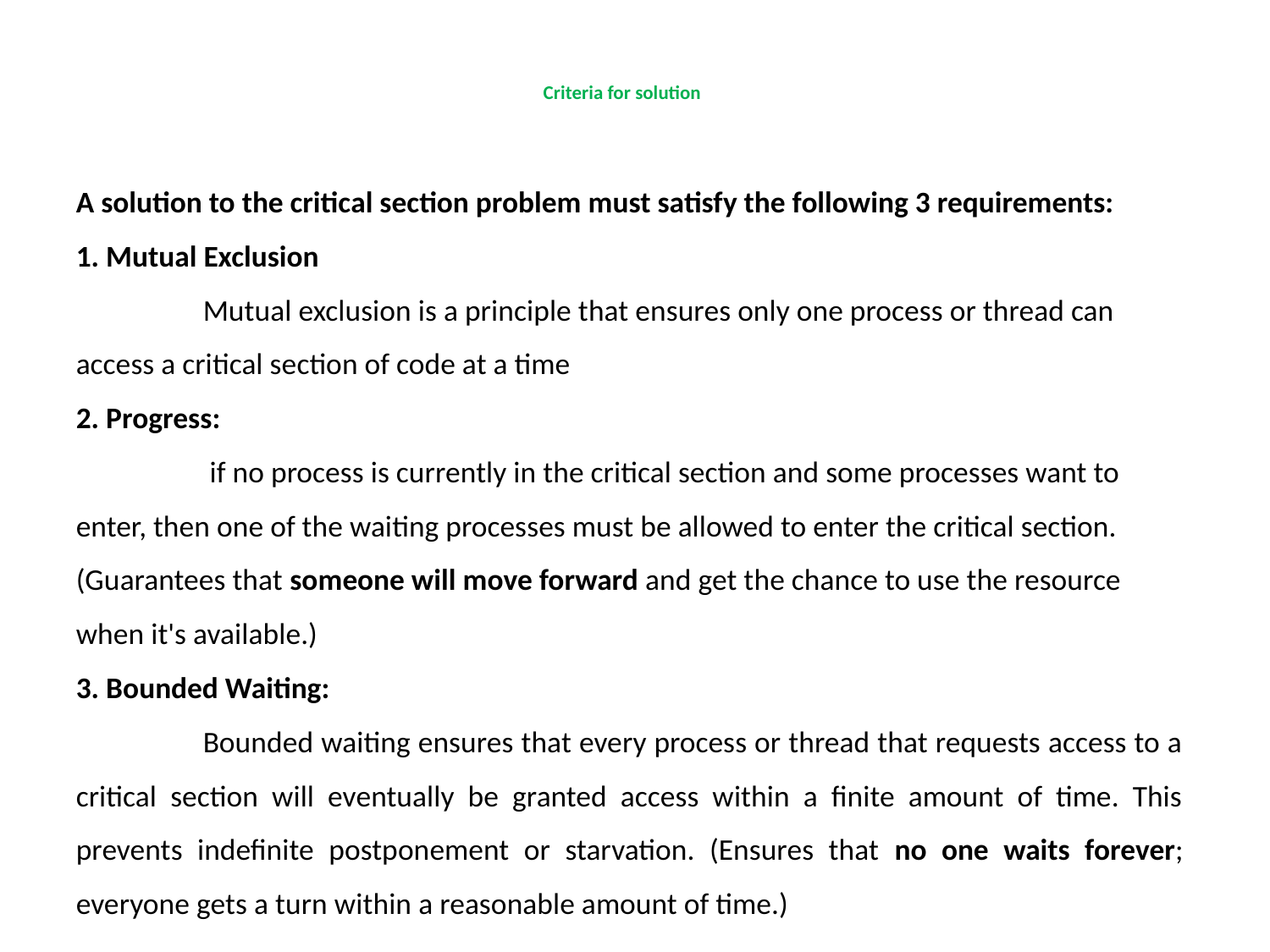

# Criteria for solution
A solution to the critical section problem must satisfy the following 3 requirements:
1. Mutual Exclusion
	Mutual exclusion is a principle that ensures only one process or thread can access a critical section of code at a time
2. Progress:
	 if no process is currently in the critical section and some processes want to enter, then one of the waiting processes must be allowed to enter the critical section. (Guarantees that someone will move forward and get the chance to use the resource when it's available.)
3. Bounded Waiting:
	Bounded waiting ensures that every process or thread that requests access to a critical section will eventually be granted access within a finite amount of time. This prevents indefinite postponement or starvation. (Ensures that no one waits forever; everyone gets a turn within a reasonable amount of time.)